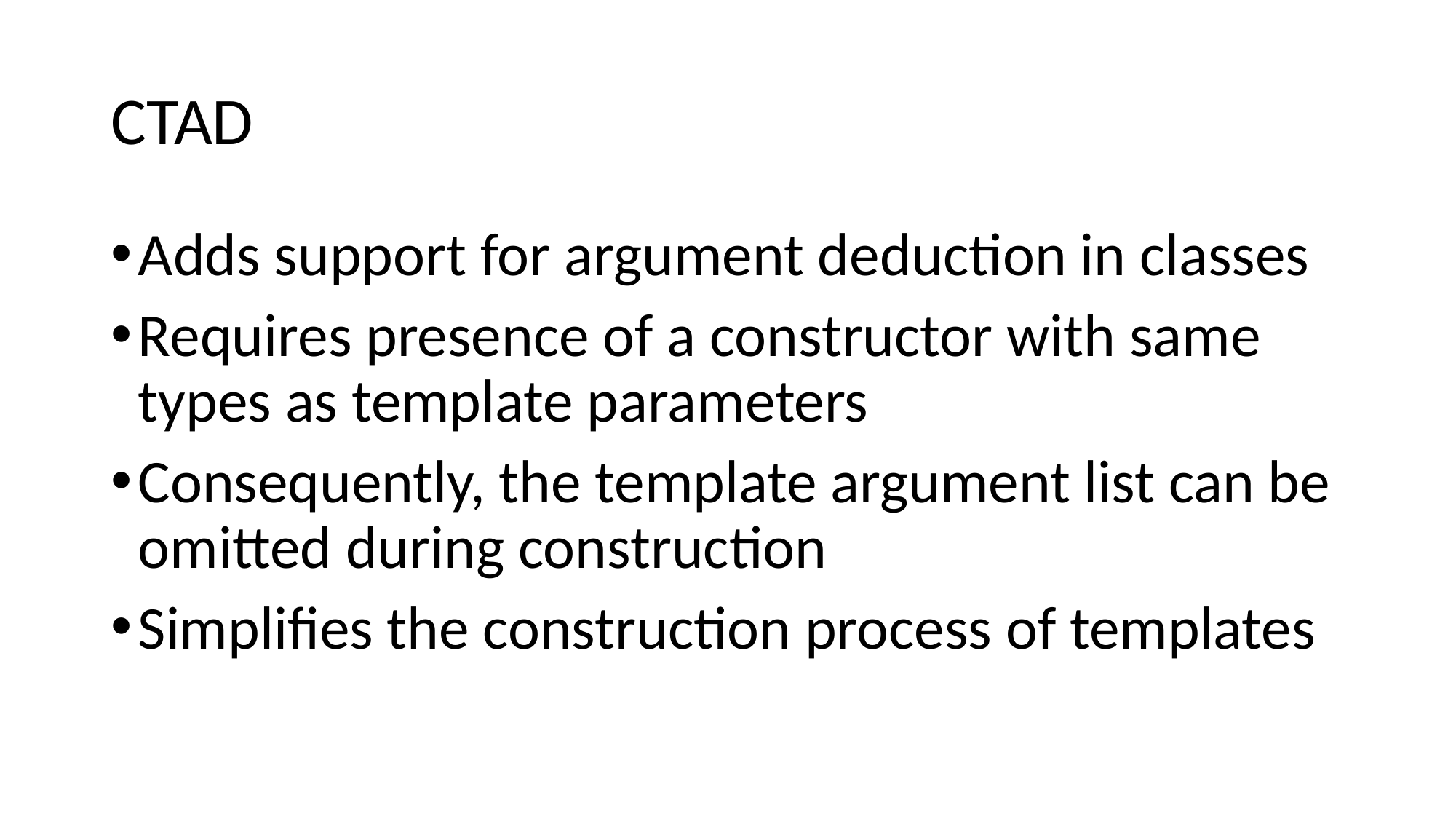

# CTAD
Adds support for argument deduction in classes
Requires presence of a constructor with same types as template parameters
Consequently, the template argument list can be omitted during construction
Simplifies the construction process of templates